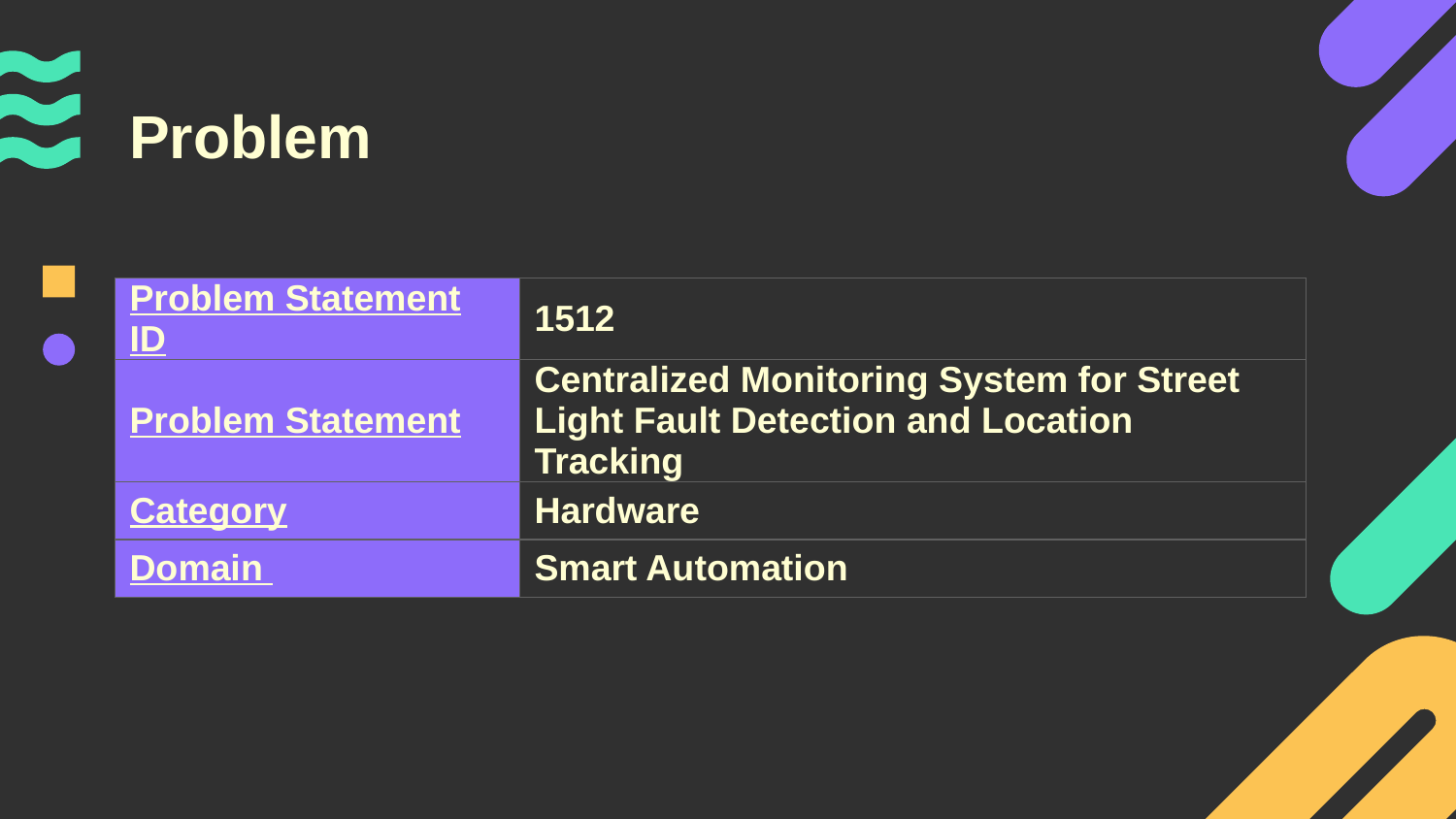

# Problem
| Problem Statement ID | 1512 |
| --- | --- |
| Problem Statement | Centralized Monitoring System for Street Light Fault Detection and Location Tracking |
| Category | Hardware |
| Domain | Smart Automation |